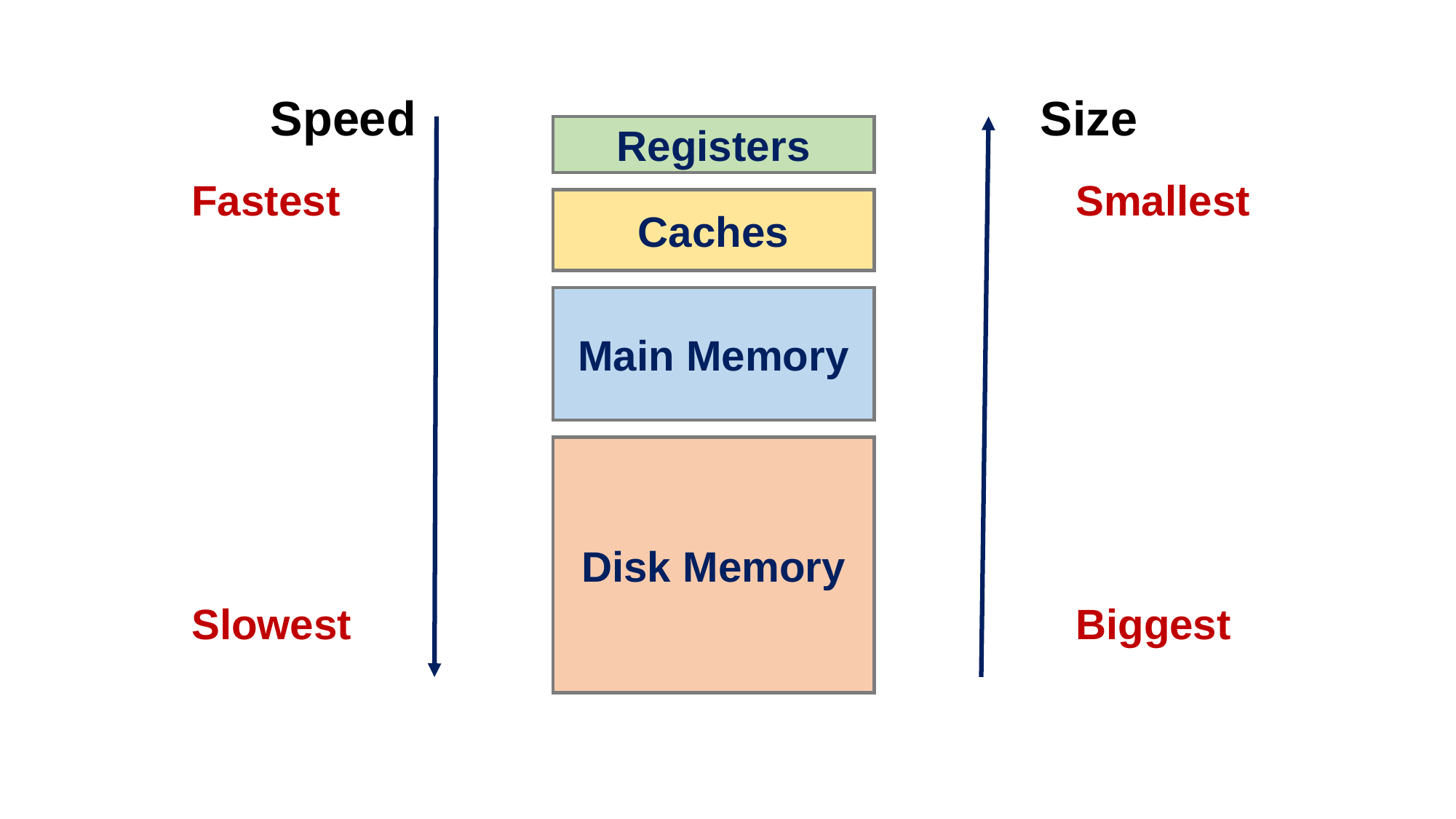

Speed
Size
Registers
Fastest
Smallest
Caches
Main Memory
Disk Memory
Slowest
Biggest